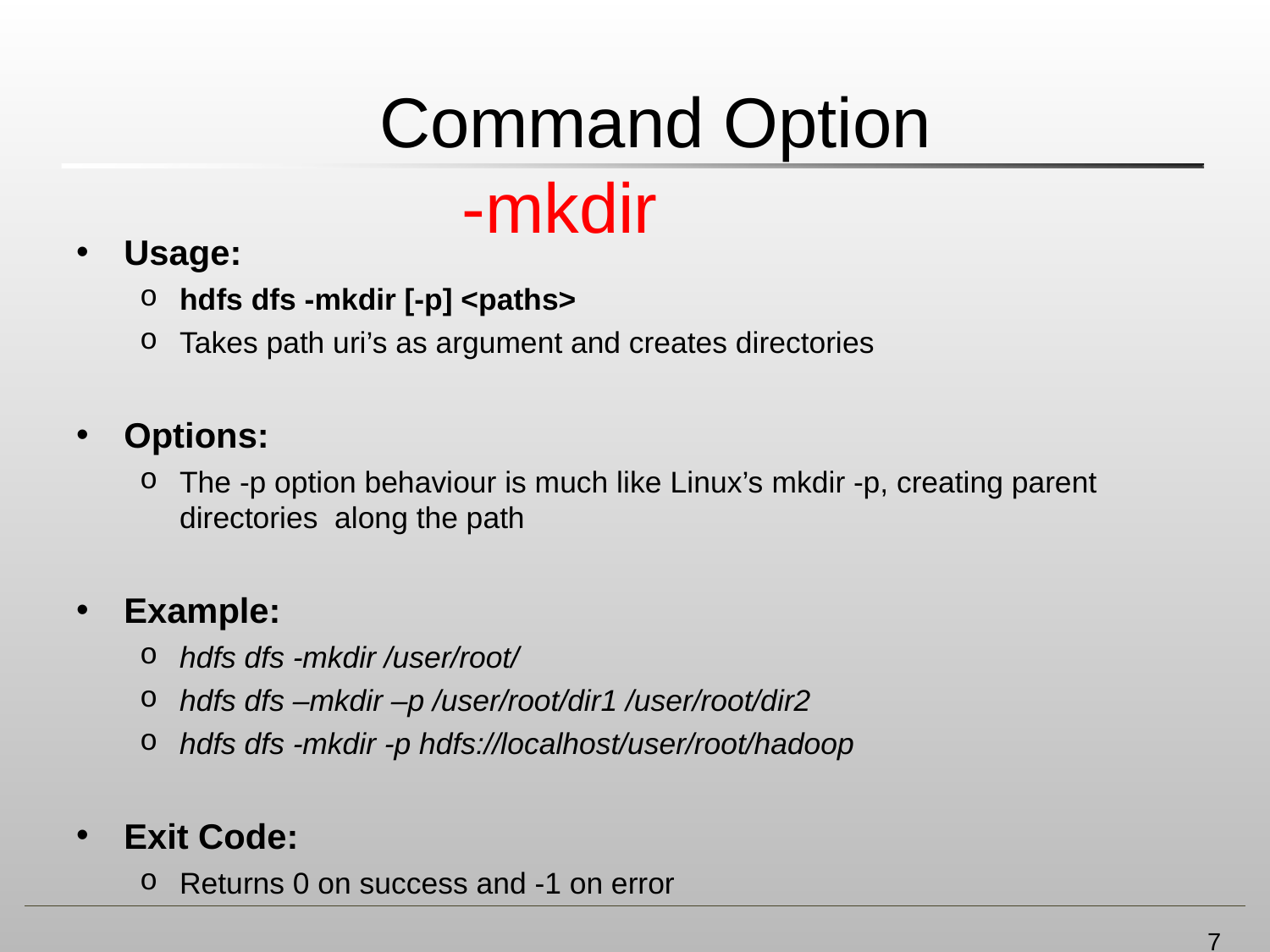

# Command Option
-mkdir

Usage:
hdfs dfs -mkdir [-p] <paths>
Takes path uri’s as argument and creates directories

Options:
The -p option behaviour is much like Linux’s mkdir -p, creating parent directories  along the path

Example:
hdfs dfs -mkdir /user/root/
hdfs dfs –mkdir –p /user/root/dir1 /user/root/dir2
hdfs dfs -mkdir -p hdfs://localhost/user/root/hadoop

Exit Code:
Returns 0 on success and -1 on error

7